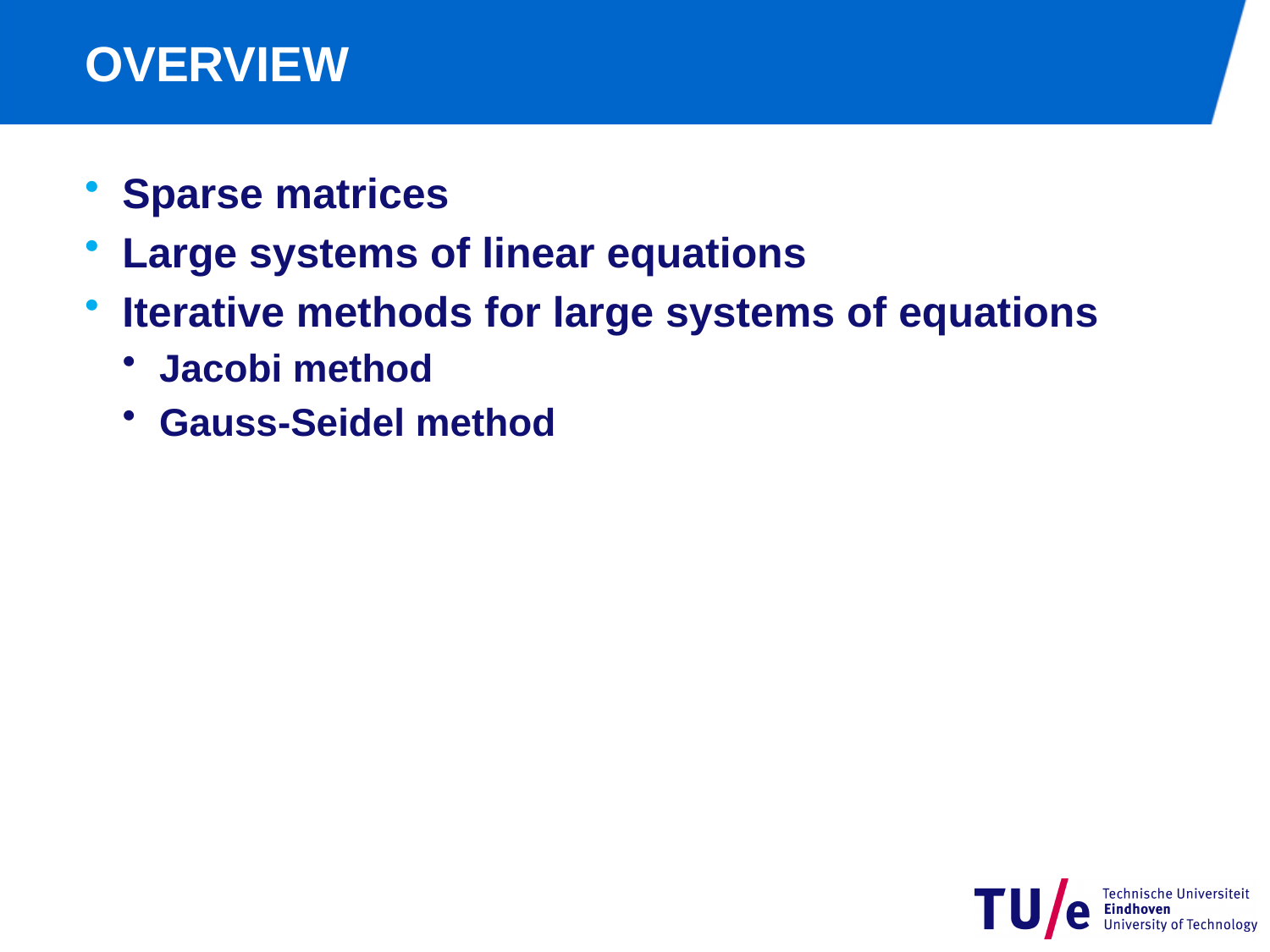

# OVERVIEW
Sparse matrices
Large systems of linear equations
Iterative methods for large systems of equations
Jacobi method
Gauss-Seidel method